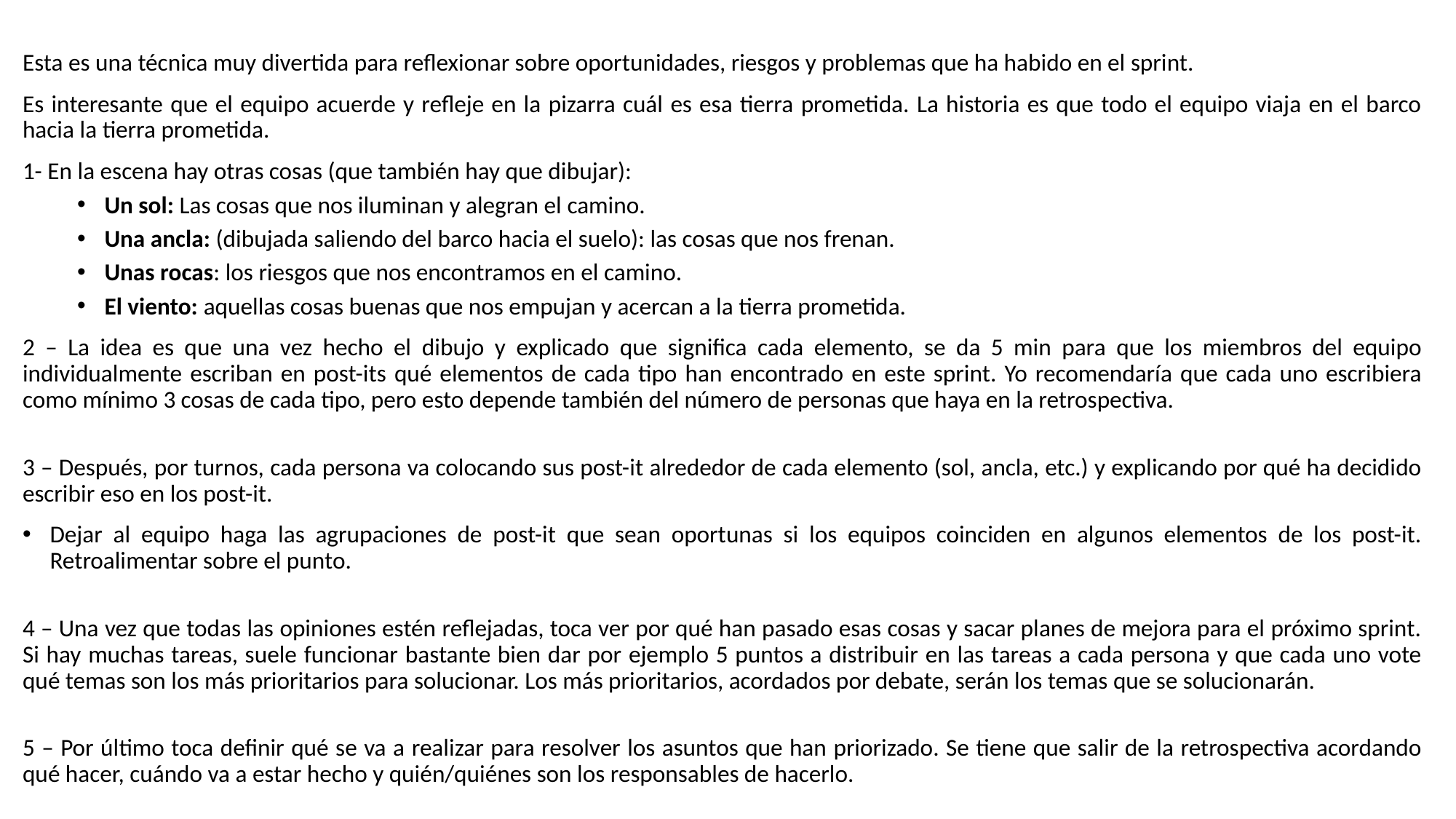

Esta es una técnica muy divertida para reflexionar sobre oportunidades, riesgos y problemas que ha habido en el sprint.
Es interesante que el equipo acuerde y refleje en la pizarra cuál es esa tierra prometida. La historia es que todo el equipo viaja en el barco hacia la tierra prometida.
1- En la escena hay otras cosas (que también hay que dibujar):
Un sol: Las cosas que nos iluminan y alegran el camino.
Una ancla: (dibujada saliendo del barco hacia el suelo): las cosas que nos frenan.
Unas rocas: los riesgos que nos encontramos en el camino.
El viento: aquellas cosas buenas que nos empujan y acercan a la tierra prometida.
2 – La idea es que una vez hecho el dibujo y explicado que significa cada elemento, se da 5 min para que los miembros del equipo individualmente escriban en post-its qué elementos de cada tipo han encontrado en este sprint. Yo recomendaría que cada uno escribiera como mínimo 3 cosas de cada tipo, pero esto depende también del número de personas que haya en la retrospectiva.
3 – Después, por turnos, cada persona va colocando sus post-it alrededor de cada elemento (sol, ancla, etc.) y explicando por qué ha decidido escribir eso en los post-it.
Dejar al equipo haga las agrupaciones de post-it que sean oportunas si los equipos coinciden en algunos elementos de los post-it. Retroalimentar sobre el punto.
4 – Una vez que todas las opiniones estén reflejadas, toca ver por qué han pasado esas cosas y sacar planes de mejora para el próximo sprint. Si hay muchas tareas, suele funcionar bastante bien dar por ejemplo 5 puntos a distribuir en las tareas a cada persona y que cada uno vote qué temas son los más prioritarios para solucionar. Los más prioritarios, acordados por debate, serán los temas que se solucionarán.
5 – Por último toca definir qué se va a realizar para resolver los asuntos que han priorizado. Se tiene que salir de la retrospectiva acordando qué hacer, cuándo va a estar hecho y quién/quiénes son los responsables de hacerlo.